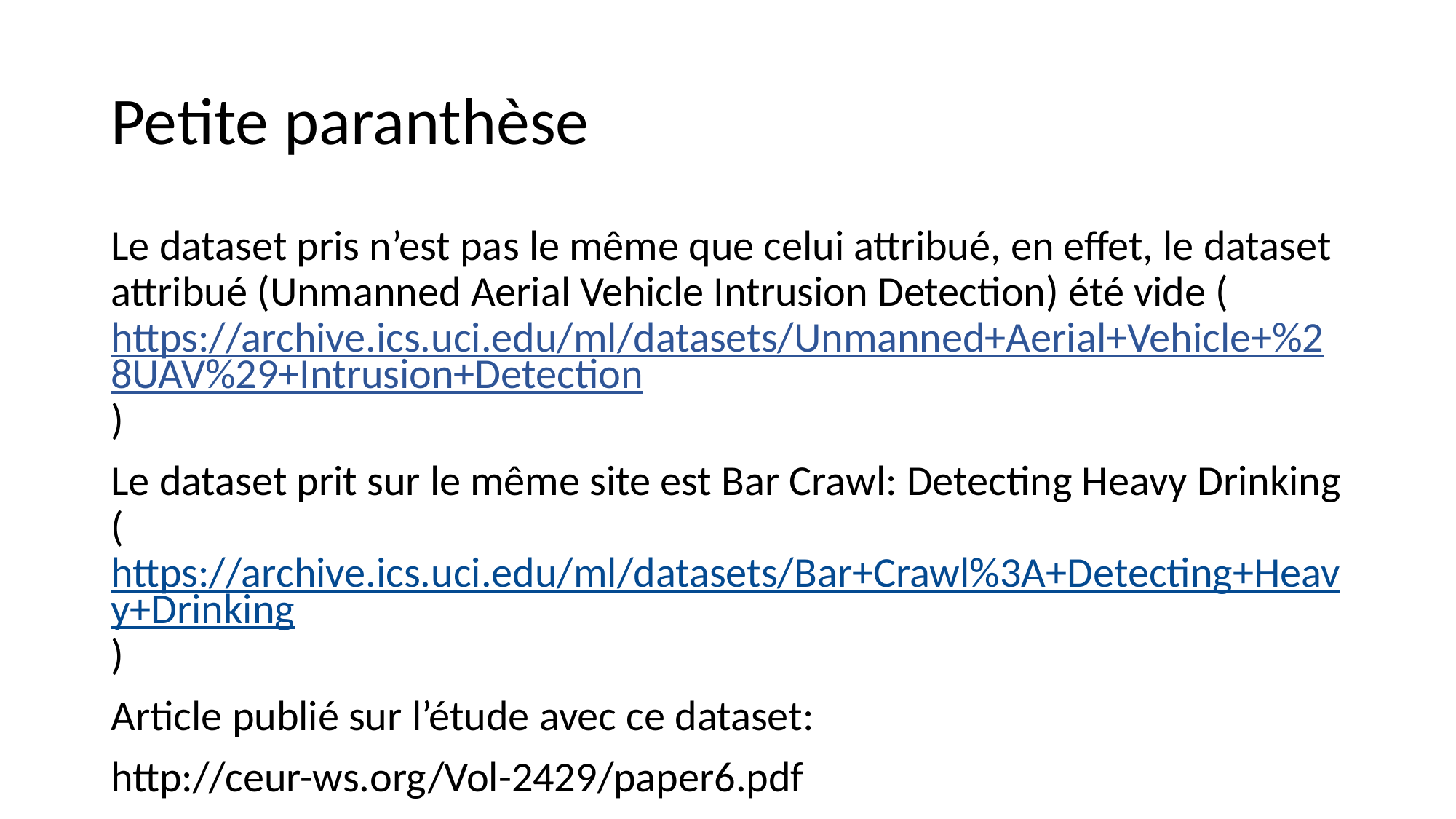

# Petite paranthèse
Le dataset pris n’est pas le même que celui attribué, en effet, le dataset attribué (Unmanned Aerial Vehicle Intrusion Detection) été vide (https://archive.ics.uci.edu/ml/datasets/Unmanned+Aerial+Vehicle+%28UAV%29+Intrusion+Detection)
Le dataset prit sur le même site est Bar Crawl: Detecting Heavy Drinking (https://archive.ics.uci.edu/ml/datasets/Bar+Crawl%3A+Detecting+Heavy+Drinking)
Article publié sur l’étude avec ce dataset:
http://ceur-ws.org/Vol-2429/paper6.pdf